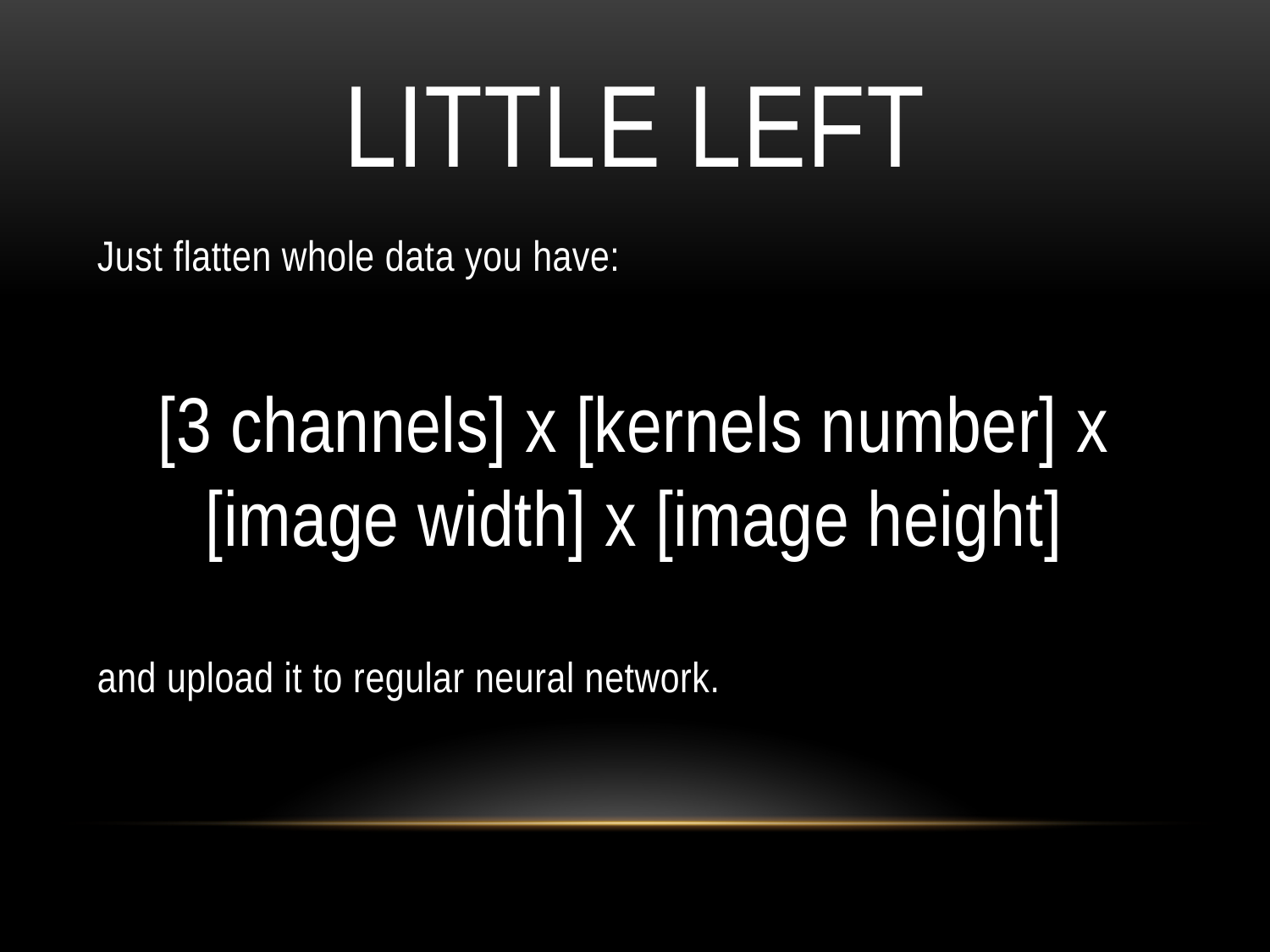

# Little left
Just flatten whole data you have:

[3 channels] x [kernels number] x [image width] x [image height]

and upload it to regular neural network.